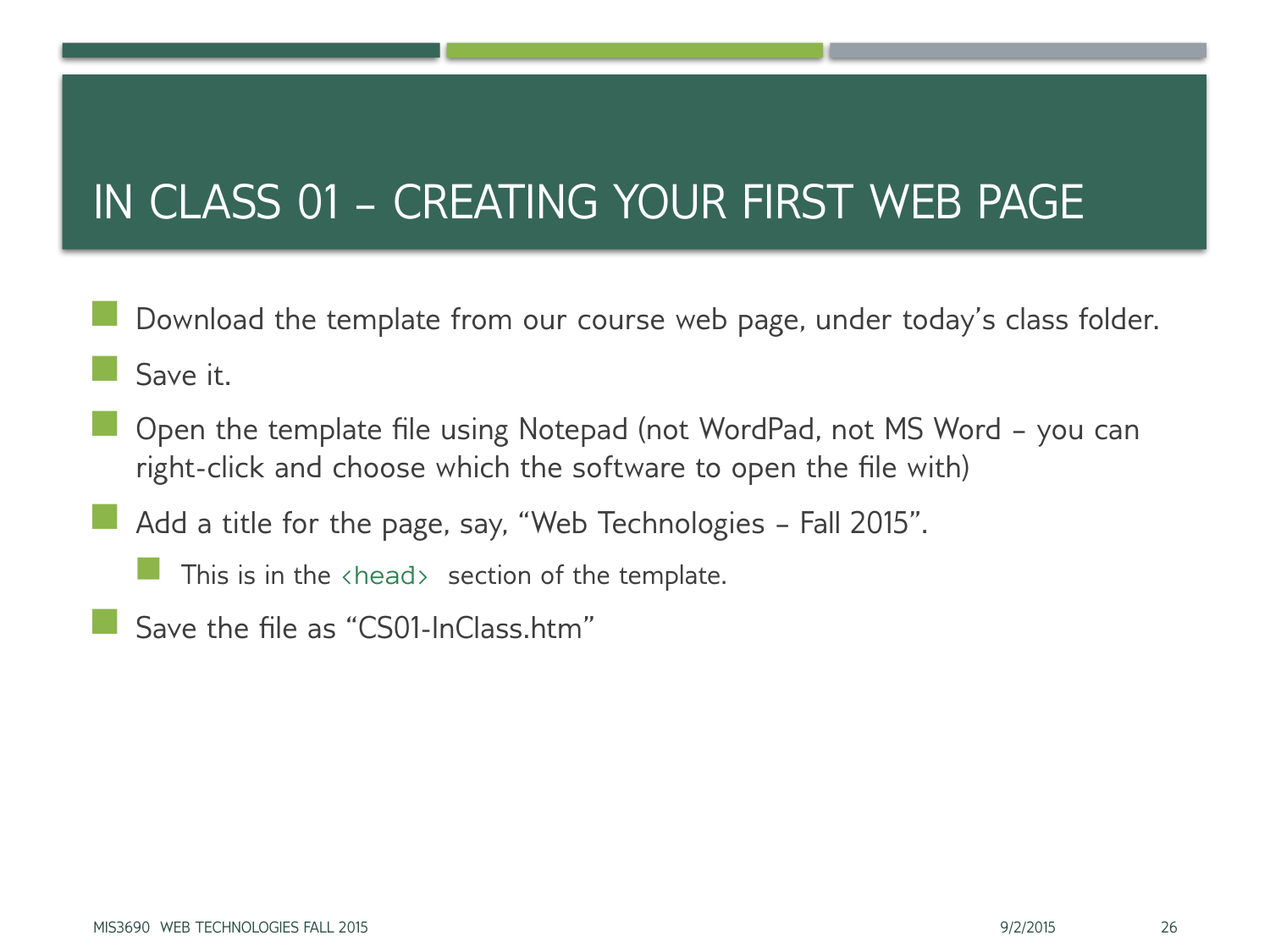

# In class 01 – Creating your first web page
Download the template from our course web page, under today’s class folder.
Save it.
Open the template file using Notepad (not WordPad, not MS Word – you can right-click and choose which the software to open the file with)
Add a title for the page, say, “Web Technologies – Fall 2015”.
This is in the <head> section of the template.
Save the file as “CS01-InClass.htm”

MIS3690  Web Technologies Fall 2015
9/2/2015
26